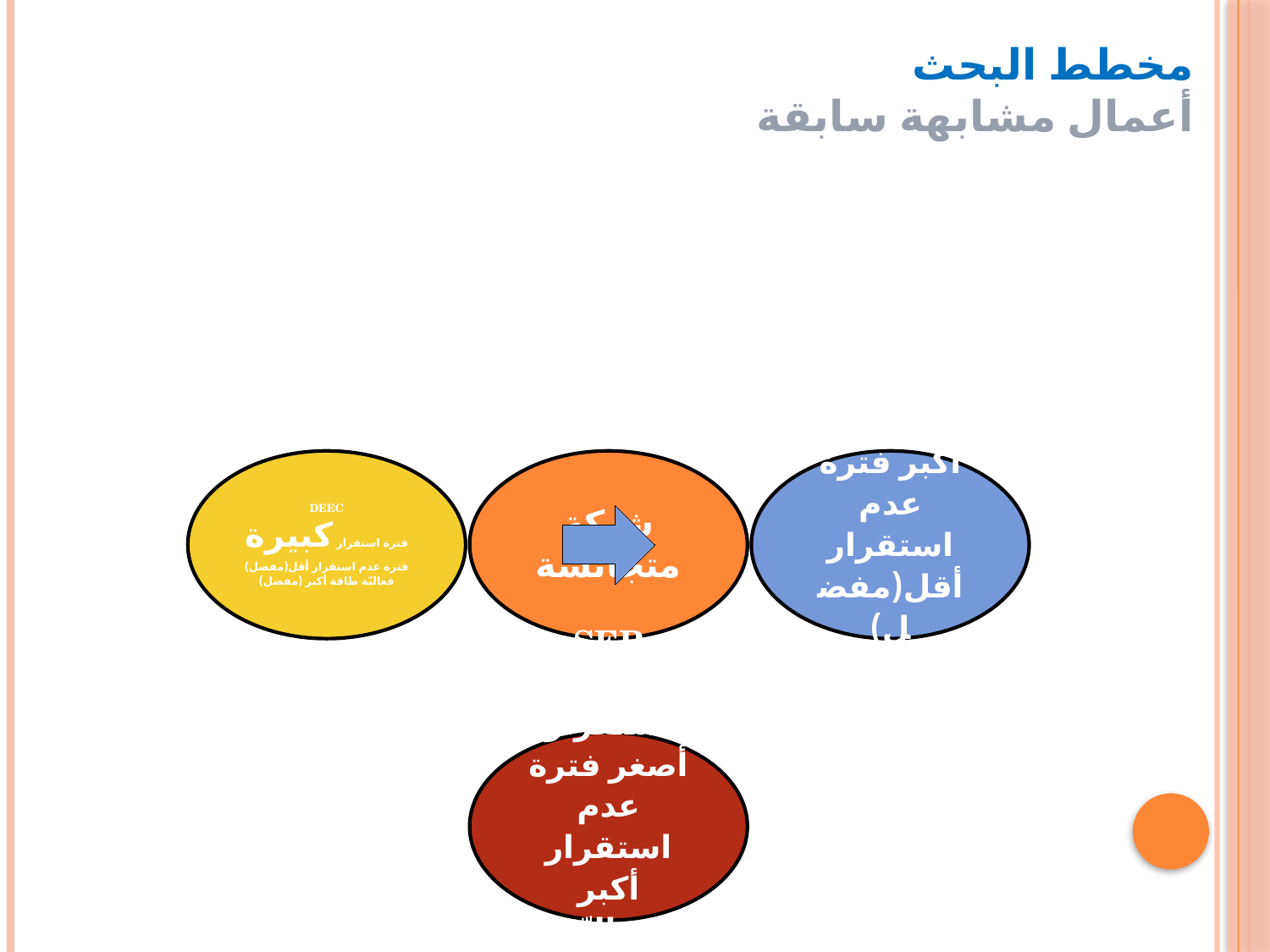

# مخطط البحث أعمال مشابهة سابقة
شبكة متجانسة
LEACH
فترة استقرار أكبر فترة عدم استقرار أقل(مفضل)
فعاليّة طاقة أكبر (مفضل)
DEEC
فترة استقرار كبيرة
فترة عدم استقرار أقل(مفضل)
فعاليّة طاقة أكبر (مفضل)